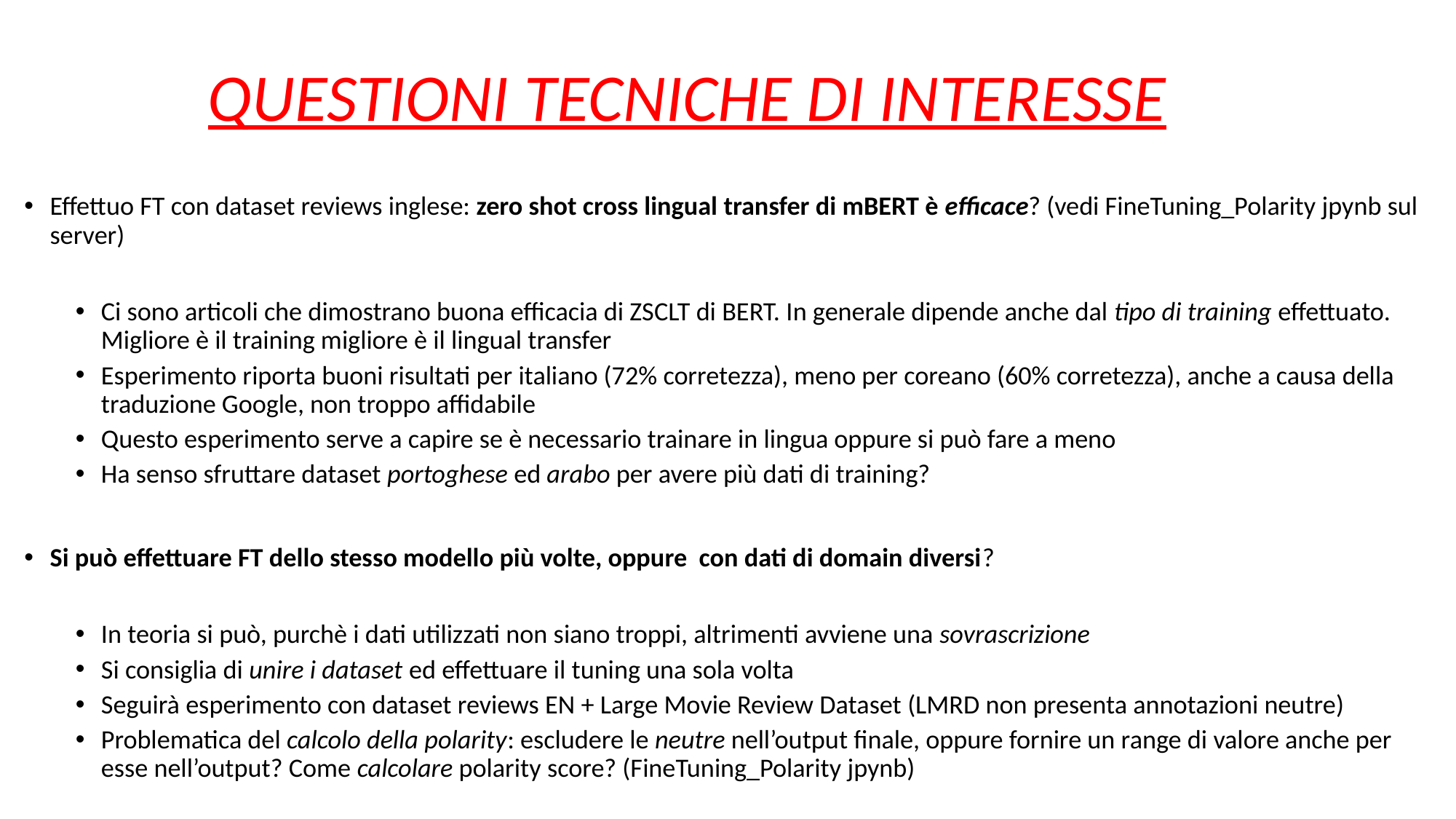

# QUESTIONI TECNICHE DI INTERESSE
Effettuo FT con dataset reviews inglese: zero shot cross lingual transfer di mBERT è efficace? (vedi FineTuning_Polarity jpynb sul server)

Ci sono articoli che dimostrano buona efficacia di ZSCLT di BERT. In generale dipende anche dal tipo di training effettuato. Migliore è il training migliore è il lingual transfer
Esperimento riporta buoni risultati per italiano (72% corretezza), meno per coreano (60% corretezza), anche a causa della traduzione Google, non troppo affidabile
Questo esperimento serve a capire se è necessario trainare in lingua oppure si può fare a meno
Ha senso sfruttare dataset portoghese ed arabo per avere più dati di training?

Si può effettuare FT dello stesso modello più volte, oppure  con dati di domain diversi?

In teoria si può, purchè i dati utilizzati non siano troppi, altrimenti avviene una sovrascrizione
Si consiglia di unire i dataset ed effettuare il tuning una sola volta
Seguirà esperimento con dataset reviews EN + Large Movie Review Dataset (LMRD non presenta annotazioni neutre)
Problematica del calcolo della polarity: escludere le neutre nell’output finale, oppure fornire un range di valore anche per esse nell’output? Come calcolare polarity score? (FineTuning_Polarity jpynb)